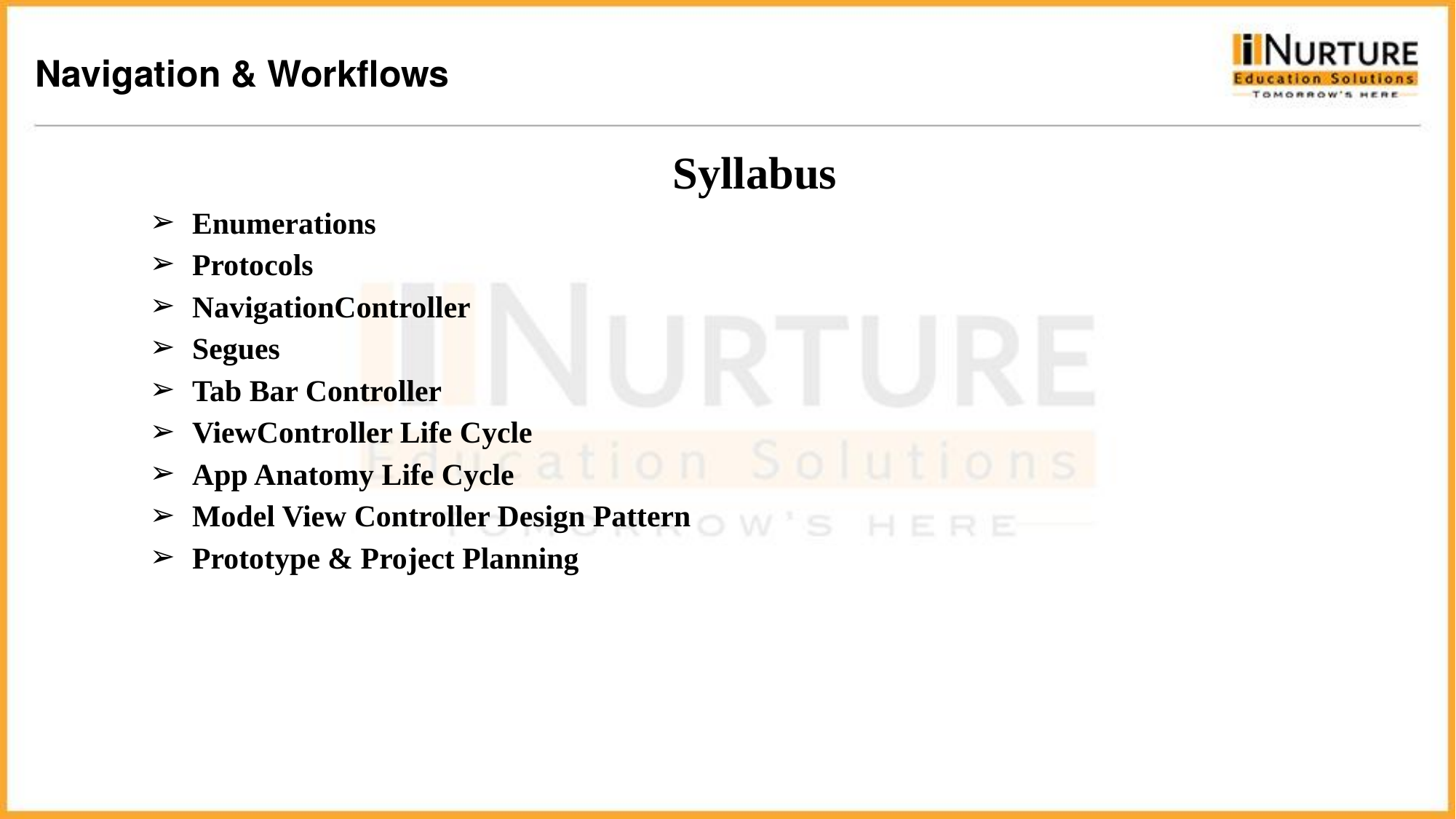

Navigation & Workflows

Syllabus
Enumerations
Protocols
NavigationController
Segues
Tab Bar Controller
ViewController Life Cycle
App Anatomy Life Cycle
Model View Controller Design Pattern
Prototype & Project Planning